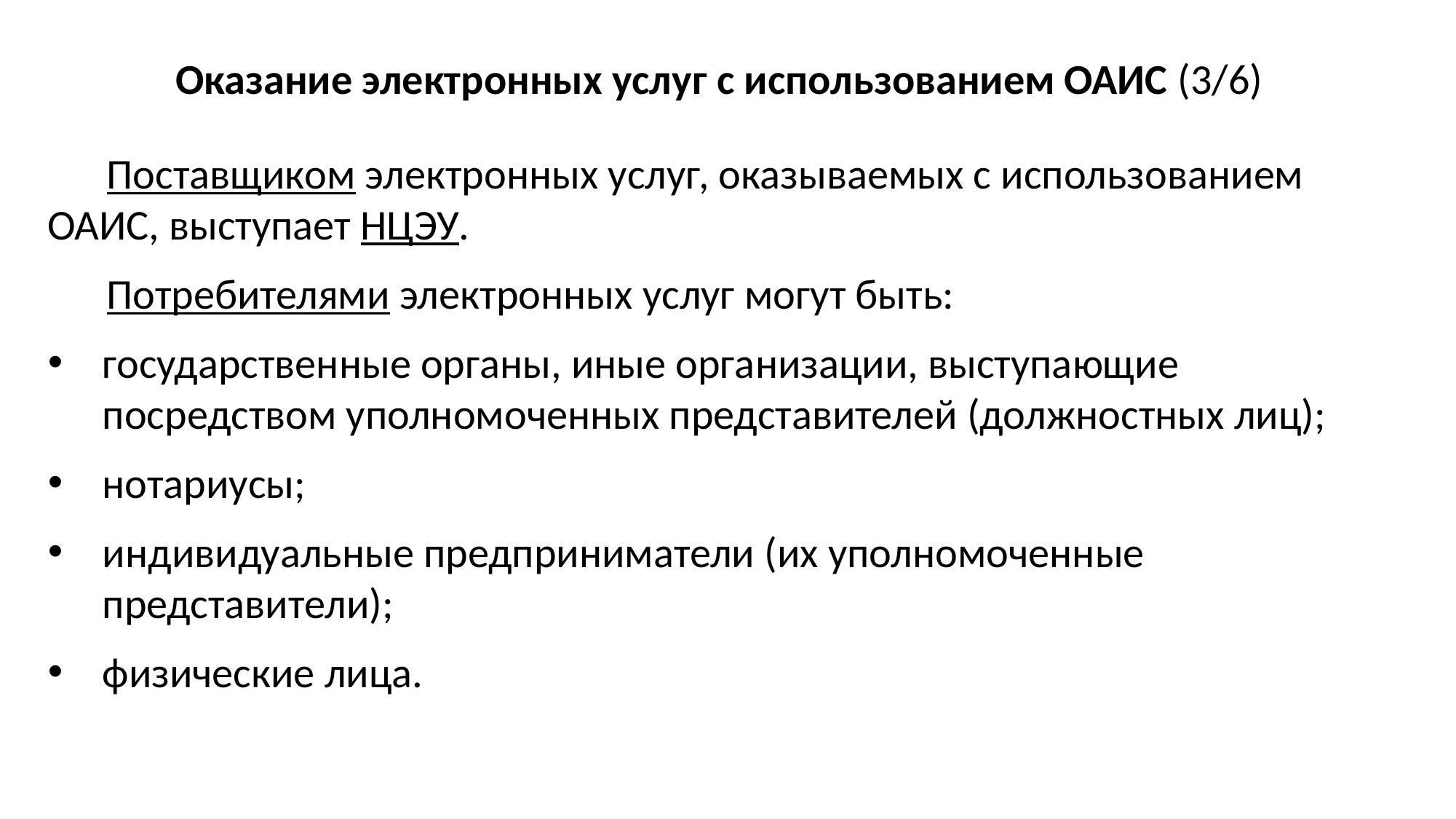

Оказание электронных услуг с использованием ОАИС (3/6)

Поставщиком электронных услуг, оказываемых с использованием ОАИС, выступает НЦЭУ.
Потребителями электронных услуг могут быть:
государственные органы, иные организации, выступающие посредством уполномоченных представителей (должностных лиц);
нотариусы;
индивидуальные предприниматели (их уполномоченные представители);
физические лица.